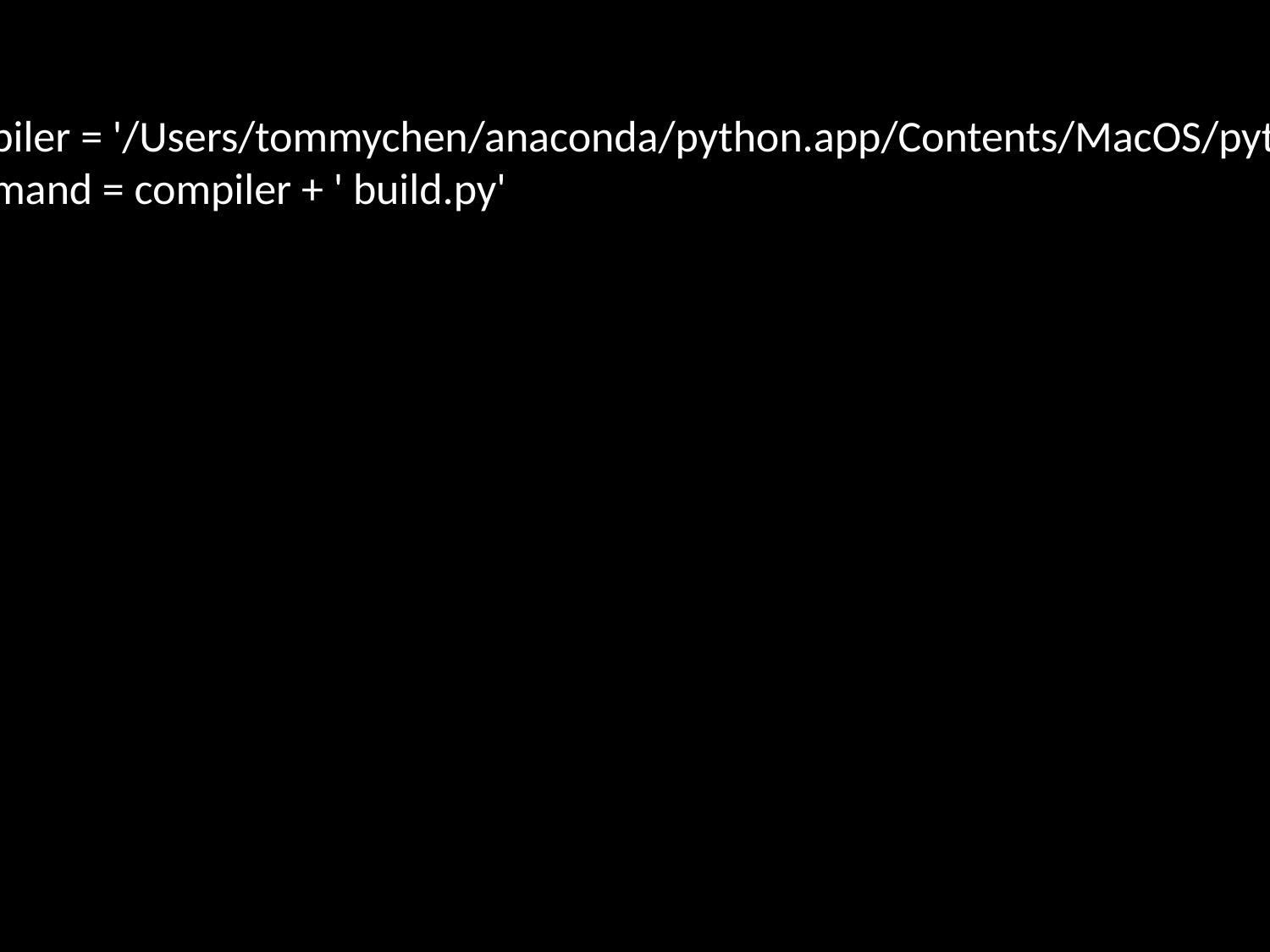

compiler = '/Users/tommychen/anaconda/python.app/Contents/MacOS/python'
command = compiler + ' build.py'